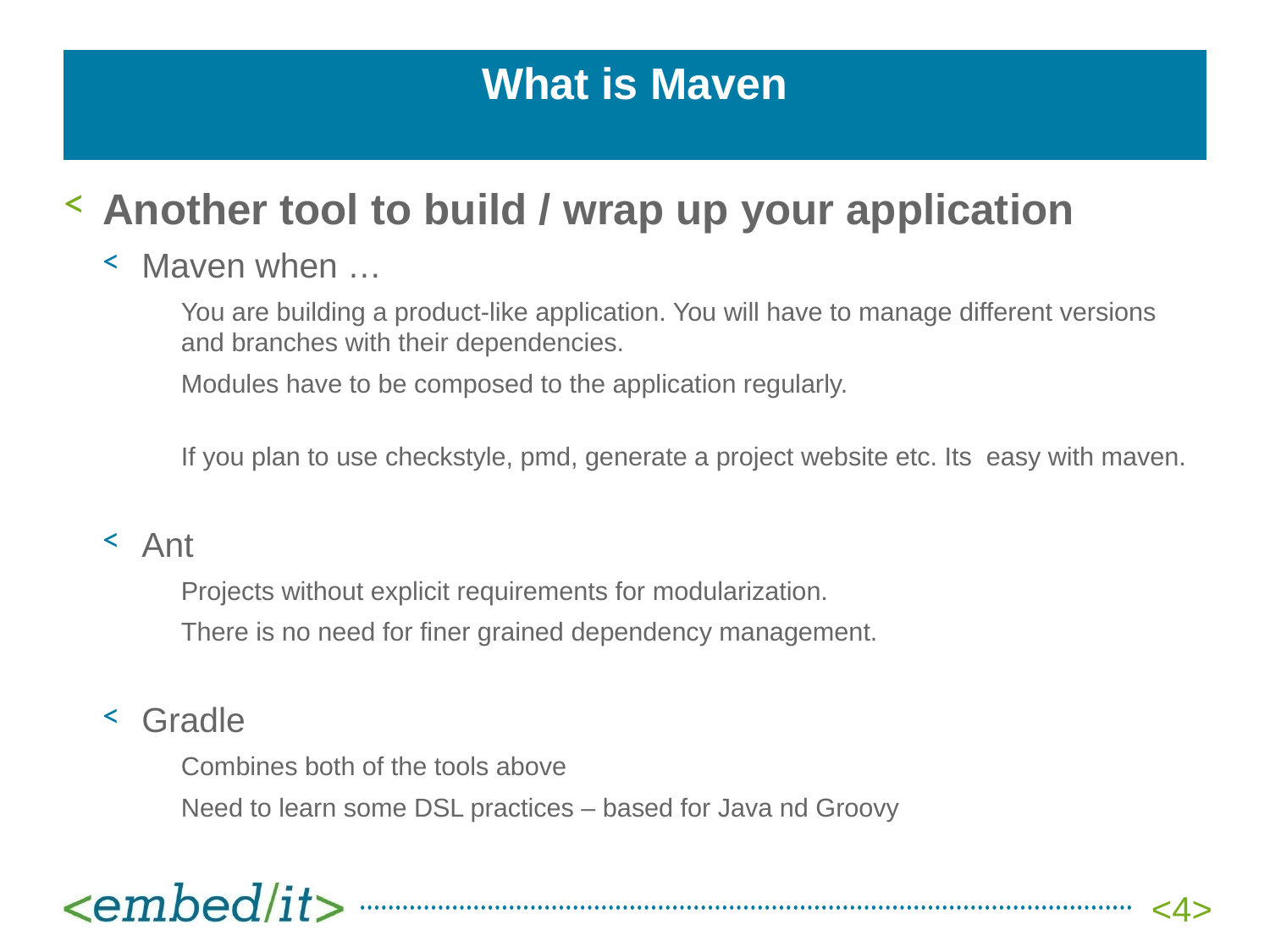

# What is Maven
Another tool to build / wrap up your application
Maven when …
You are building a product-like application. You will have to manage different versions and branches with their dependencies.
Modules have to be composed to the application regularly.
If you plan to use checkstyle, pmd, generate a project website etc. Its  easy with maven.

Ant
Projects without explicit requirements for modularization.
There is no need for finer grained dependency management.

Gradle
Combines both of the tools above
Need to learn some DSL practices – based for Java nd Groovy
<4>